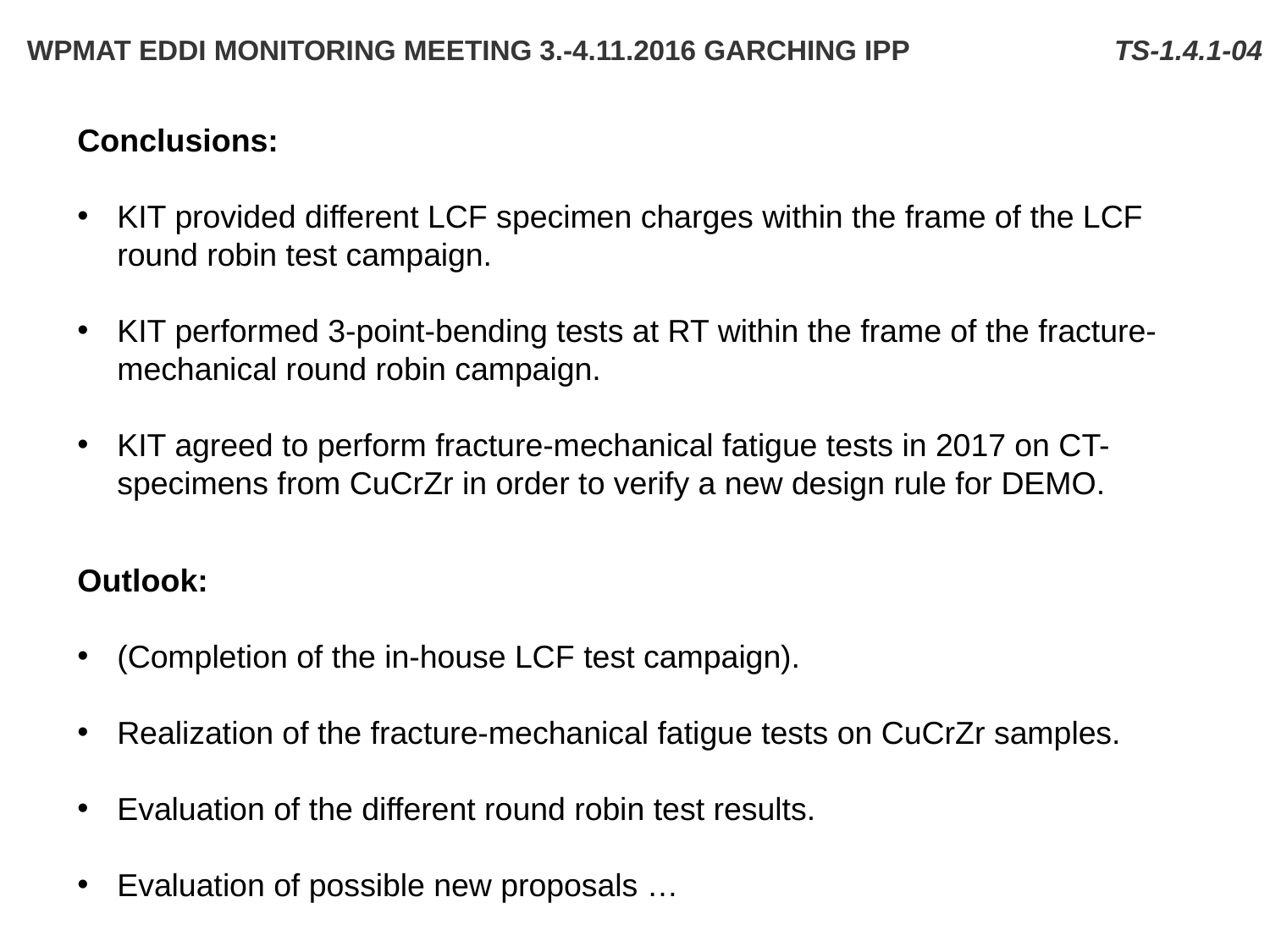

WPMAT EDDI Monitoring Meeting 3.-4.11.2016 Garching IPP                          TS-1.4.1-04
Conclusions:

KIT provided different LCF specimen charges within the frame of the LCF round robin test campaign.

KIT performed 3-point-bending tests at RT within the frame of the fracture-mechanical round robin campaign.

KIT agreed to perform fracture-mechanical fatigue tests in 2017 on CT-specimens from CuCrZr in order to verify a new design rule for DEMO.
Outlook:

(Completion of the in-house LCF test campaign).

Realization of the fracture-mechanical fatigue tests on CuCrZr samples.

Evaluation of the different round robin test results.

Evaluation of possible new proposals …